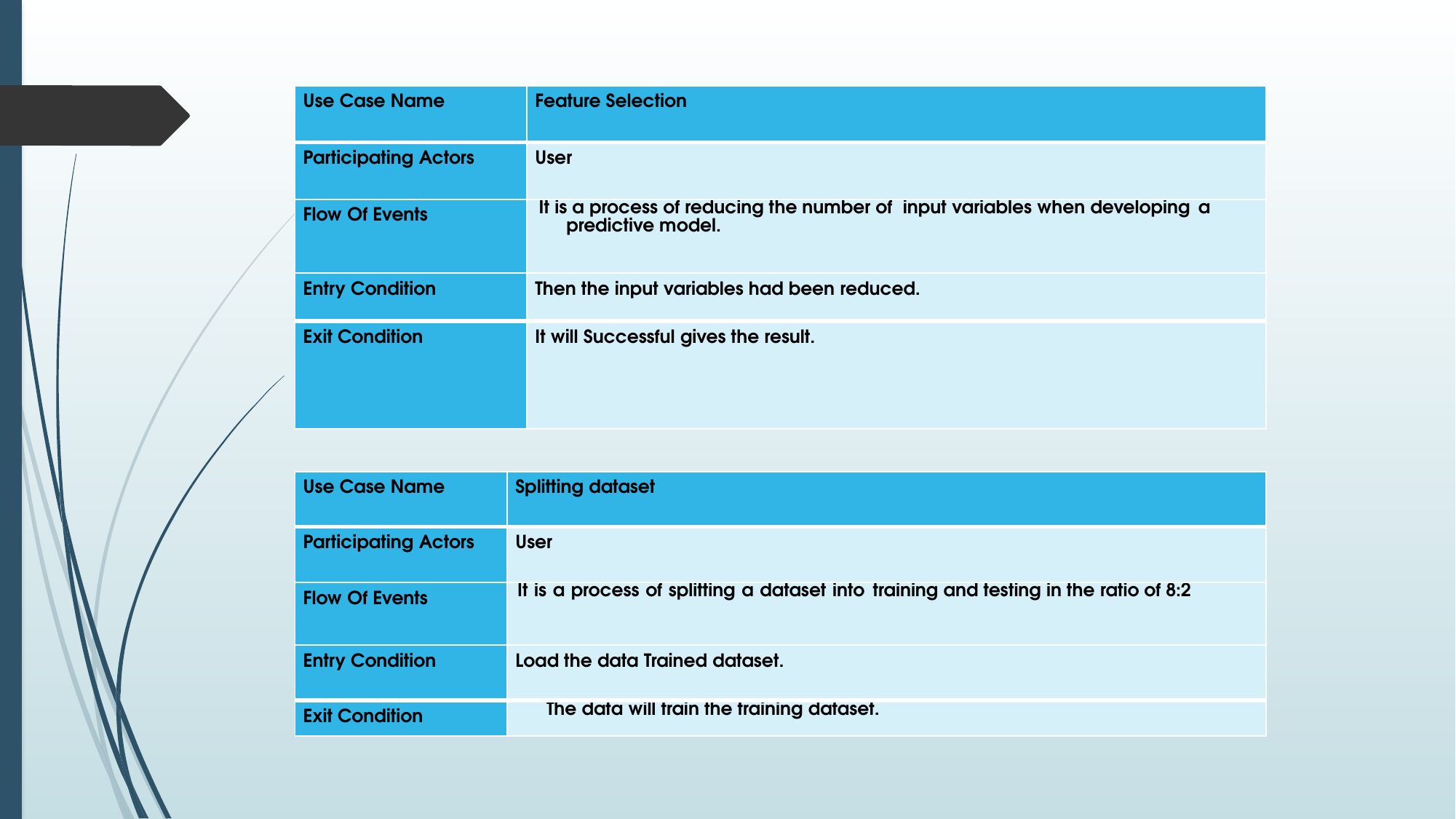

| Use Case Name | Feature Selection |
| --- | --- |
| Participating Actors | User |
| Flow Of Events | It is a process of reducing the number of input variables when developing a predictive model. |
| Entry Condition | Then the input variables had been reduced. |
| Exit Condition | It will Successful gives the result. |
| Use Case Name | Splitting dataset |
| --- | --- |
| Participating Actors | User |
| Flow Of Events | It is a process of splitting a dataset into training and testing in the ratio of 8:2 |
| Entry Condition | Load the data Trained dataset. |
| Exit Condition | The data will train the training dataset. |